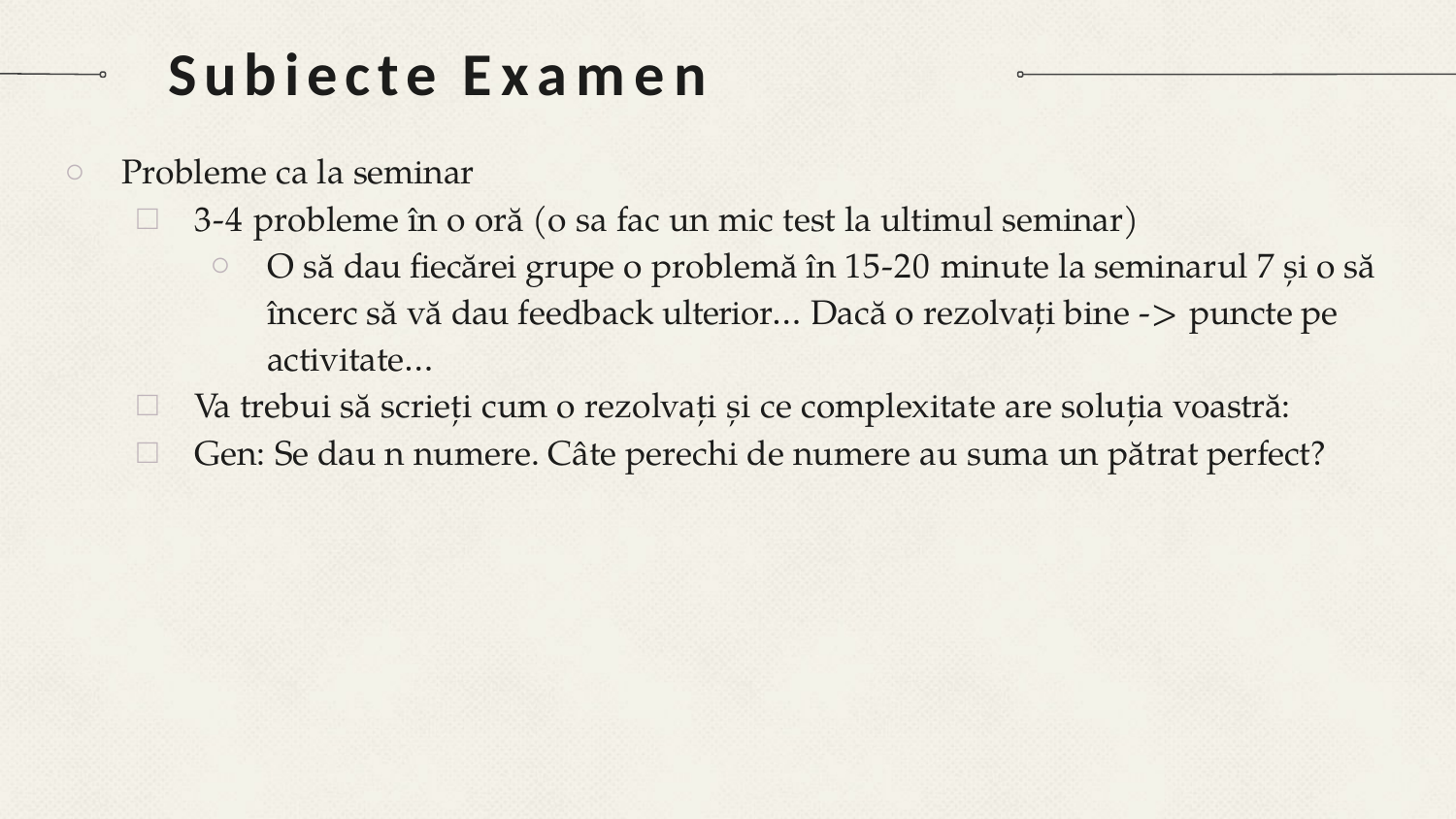

# Subiecte Examen
Probleme ca la seminar
3-4 probleme în o oră (o sa fac un mic test la ultimul seminar)
O să dau fiecărei grupe o problemă în 15-20 minute la seminarul 7 și o să încerc să vă dau feedback ulterior… Dacă o rezolvați bine -> puncte pe activitate…
Va trebui să scrieți cum o rezolvați și ce complexitate are soluția voastră:
Gen: Se dau n numere. Câte perechi de numere au suma un pătrat perfect?